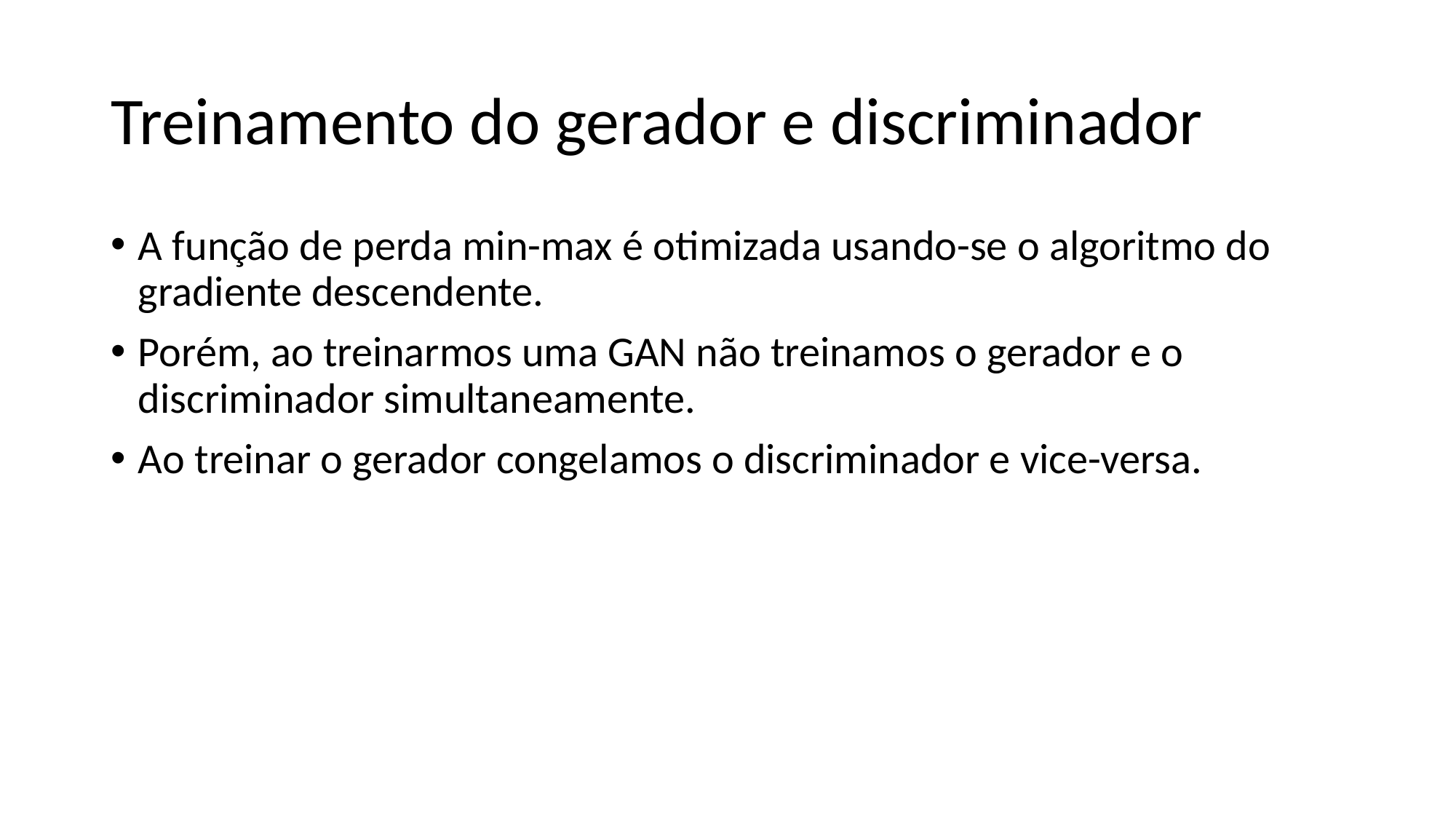

# Treinamento do gerador e discriminador
A função de perda min-max é otimizada usando-se o algoritmo do gradiente descendente.
Porém, ao treinarmos uma GAN não treinamos o gerador e o discriminador simultaneamente.
Ao treinar o gerador congelamos o discriminador e vice-versa.